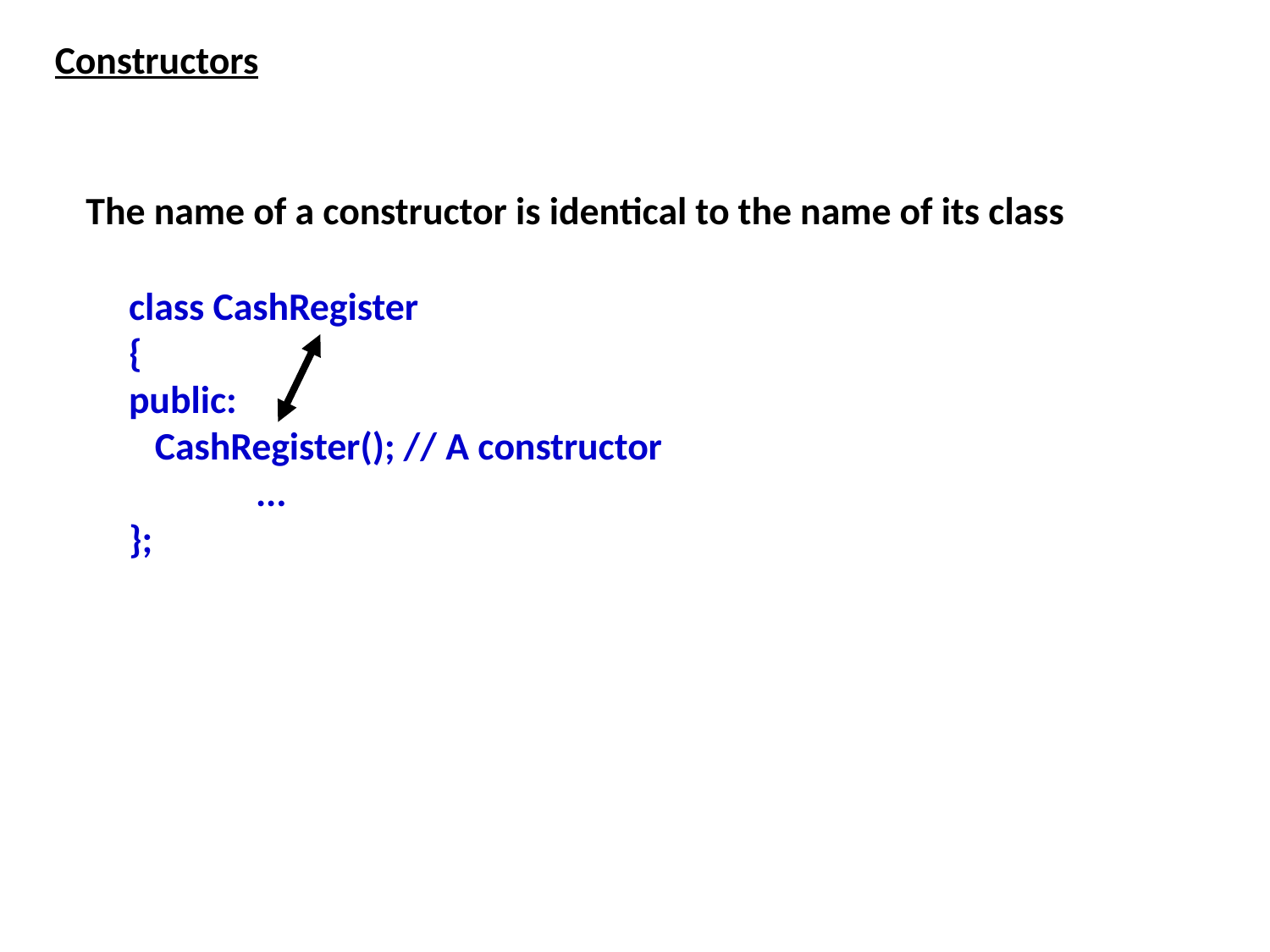

Constructors

The name of a constructor is identical to the name of its class
class CashRegister
{
public:
   CashRegister(); // A constructor
	...
};